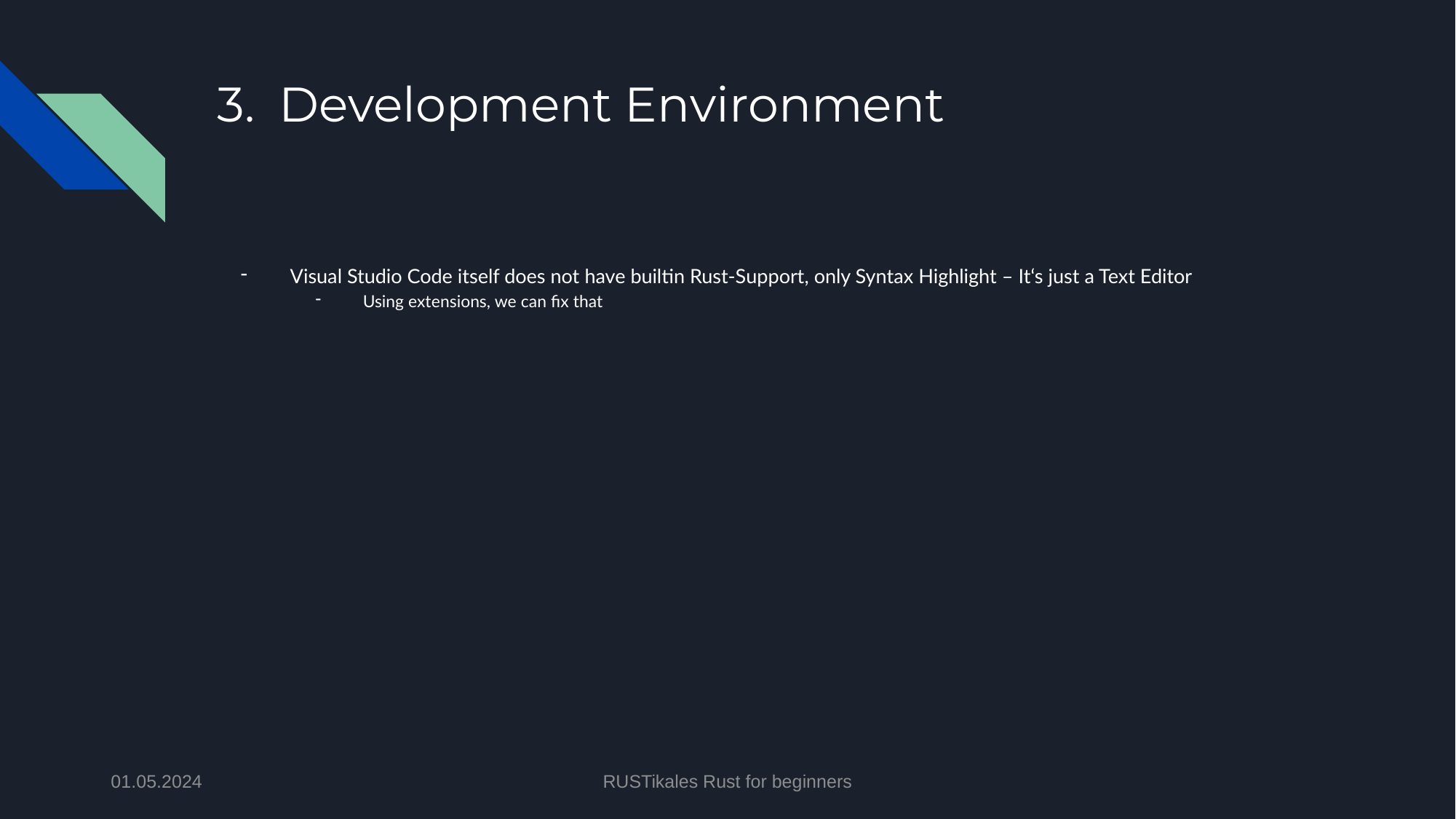

# Development Environment
Visual Studio Code itself does not have builtin Rust-Support, only Syntax Highlight – It‘s just a Text Editor
Using extensions, we can fix that
01.05.2024
RUSTikales Rust for beginners